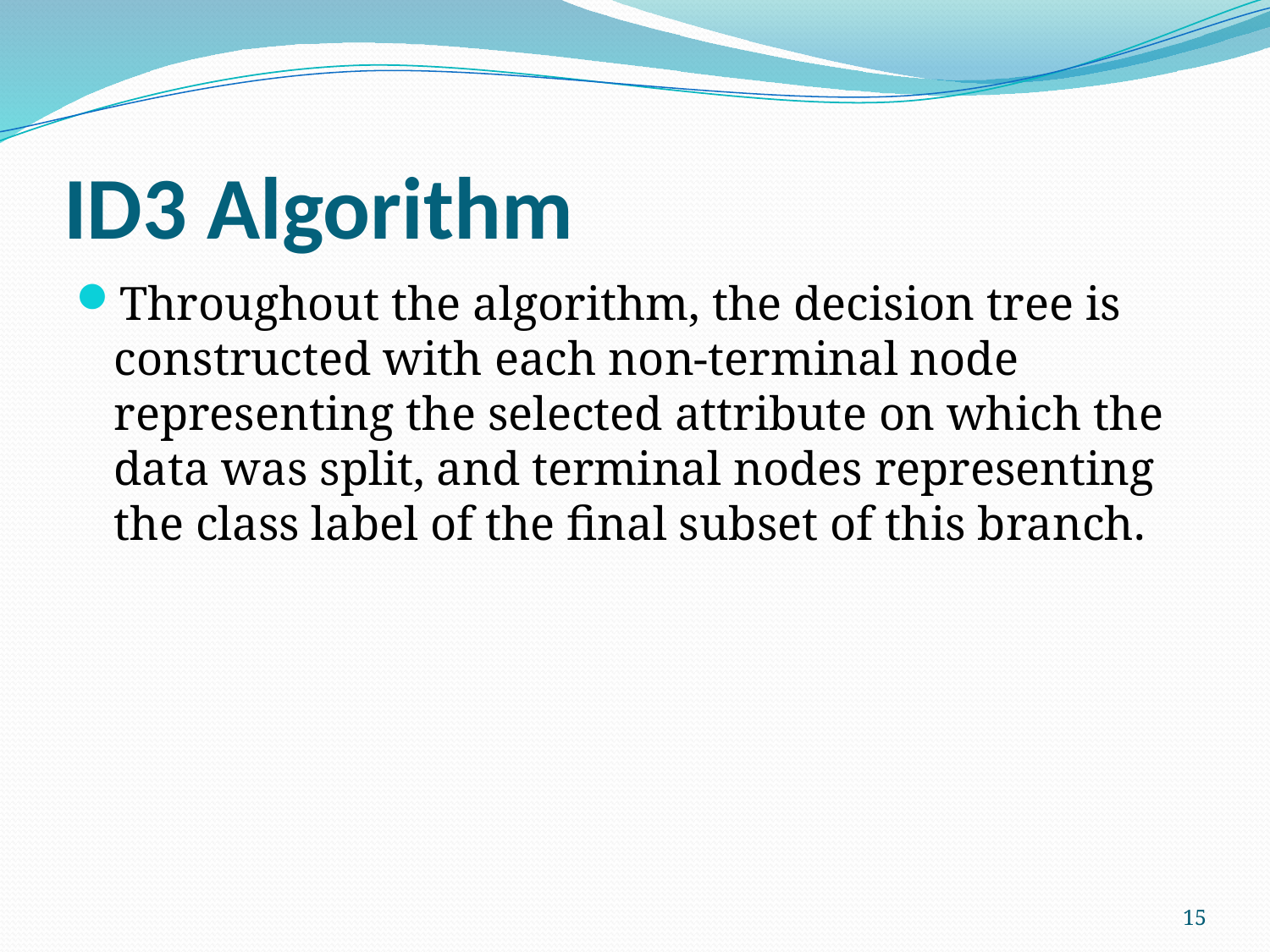

# ID3 Algorithm
Throughout the algorithm, the decision tree is constructed with each non-terminal node representing the selected attribute on which the data was split, and terminal nodes representing the class label of the final subset of this branch.

15